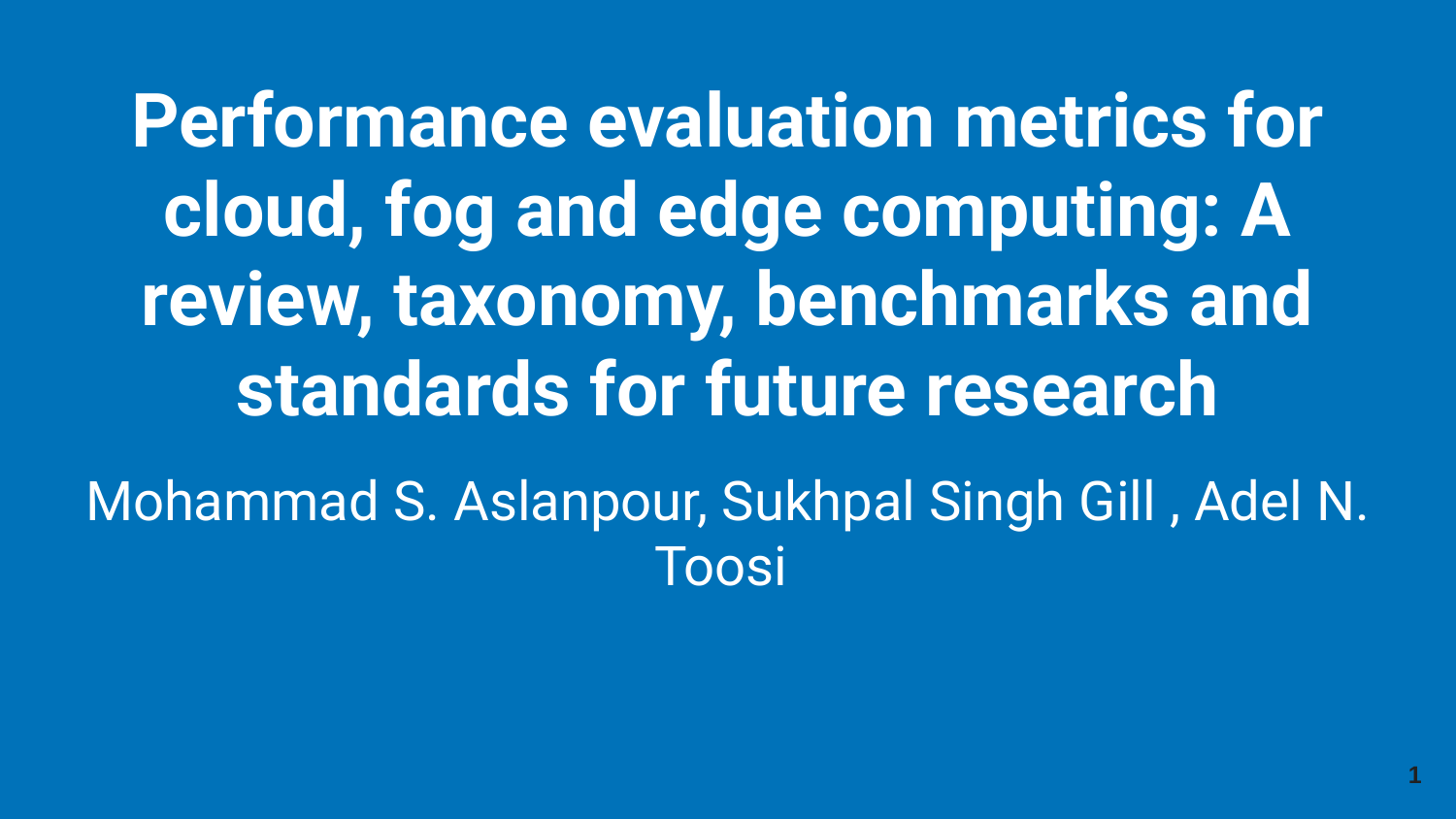

# Performance evaluation metrics for cloud, fog and edge computing: A review, taxonomy, benchmarks and standards for future research
Mohammad S. Aslanpour, Sukhpal Singh Gill , Adel N. Toosi
1